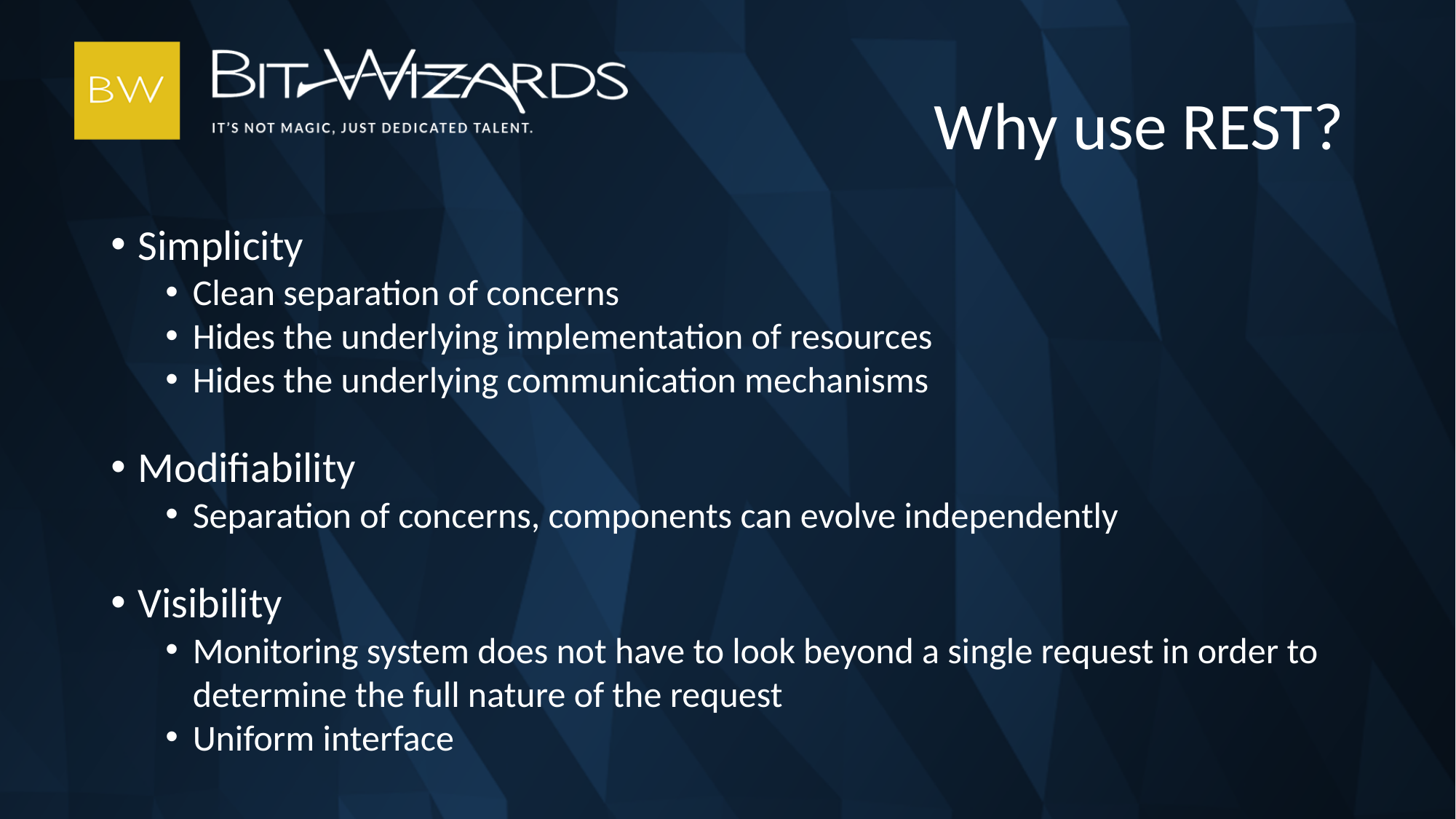

Why use REST?
Simplicity
Clean separation of concerns
Hides the underlying implementation of resources
Hides the underlying communication mechanisms

Modifiability
Separation of concerns, components can evolve independently

Visibility
Monitoring system does not have to look beyond a single request in order to determine the full nature of the request
Uniform interface